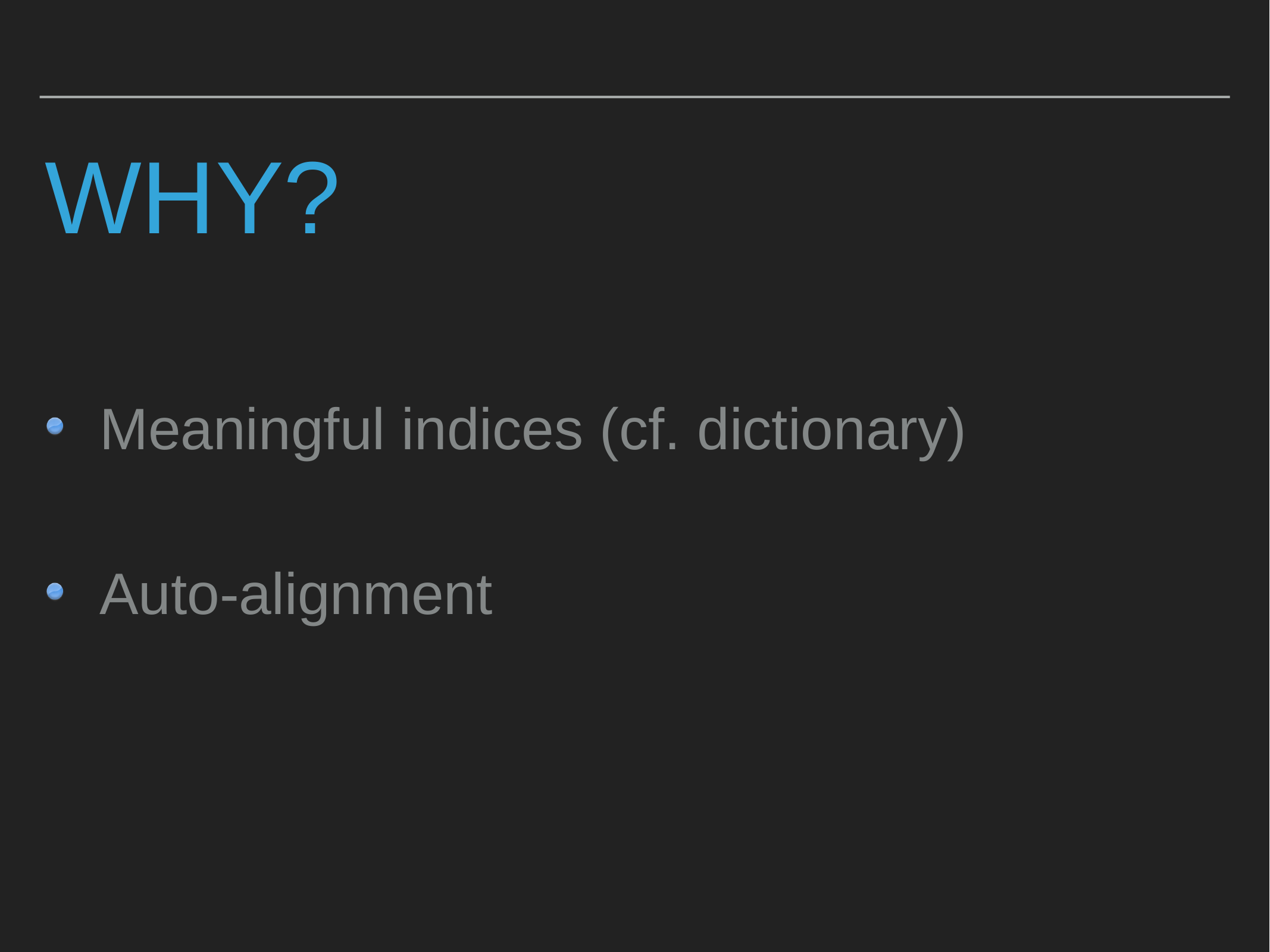

# Why?
Meaningful indices (cf. dictionary)
Auto-alignment